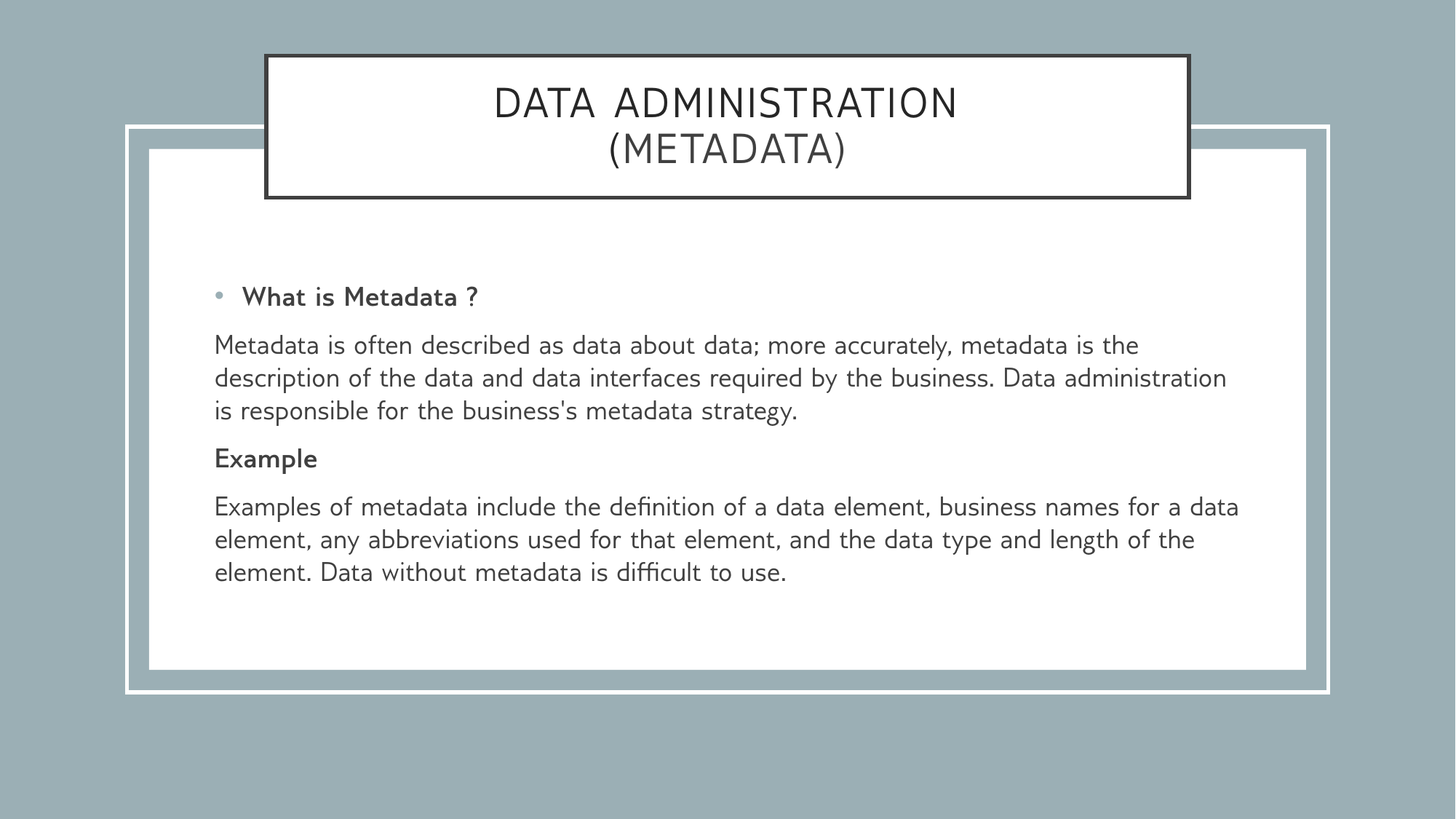

# Data Administration (Metadata)

What is Metadata ?
Metadata is often described as data about data; more accurately, metadata is the description of the data and data interfaces required by the business. Data administration is responsible for the business's metadata strategy.
Example
Examples of metadata include the definition of a data element, business names for a data element, any abbreviations used for that element, and the data type and length of the element. Data without metadata is difficult to use.